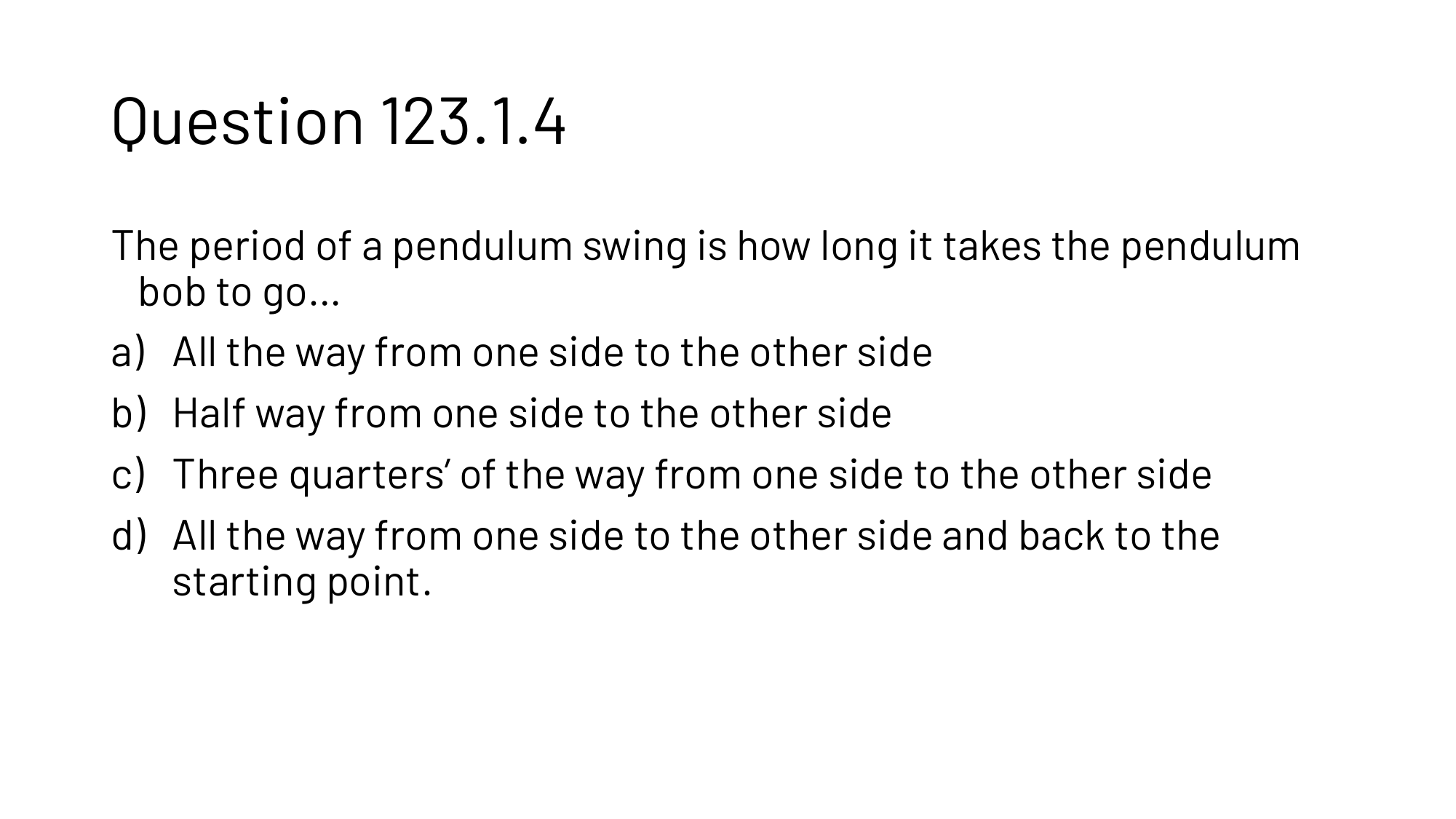

# Question 123.1.4
The period of a pendulum swing is how long it takes the pendulum bob to go…
All the way from one side to the other side
Half way from one side to the other side
Three quarters’ of the way from one side to the other side
All the way from one side to the other side and back to the starting point.